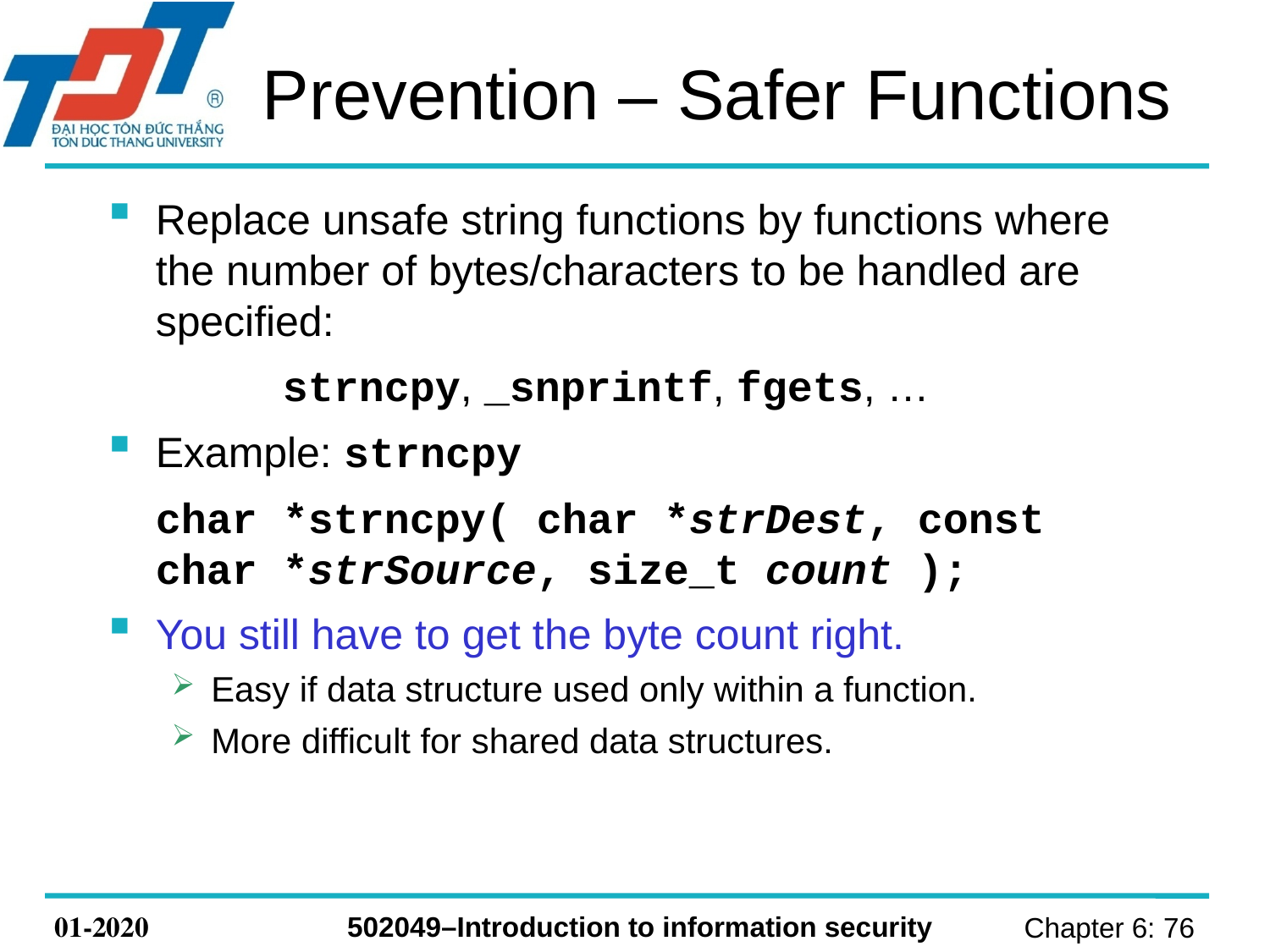

# Prevention – Safer Functions
Replace unsafe string functions by functions where the number of bytes/characters to be handled are specified:
		strncpy, _snprintf, fgets, …
Example: strncpy
	char *strncpy( char *strDest, const char *strSource, size_t count );
You still have to get the byte count right.
Easy if data structure used only within a function.
More difficult for shared data structures.